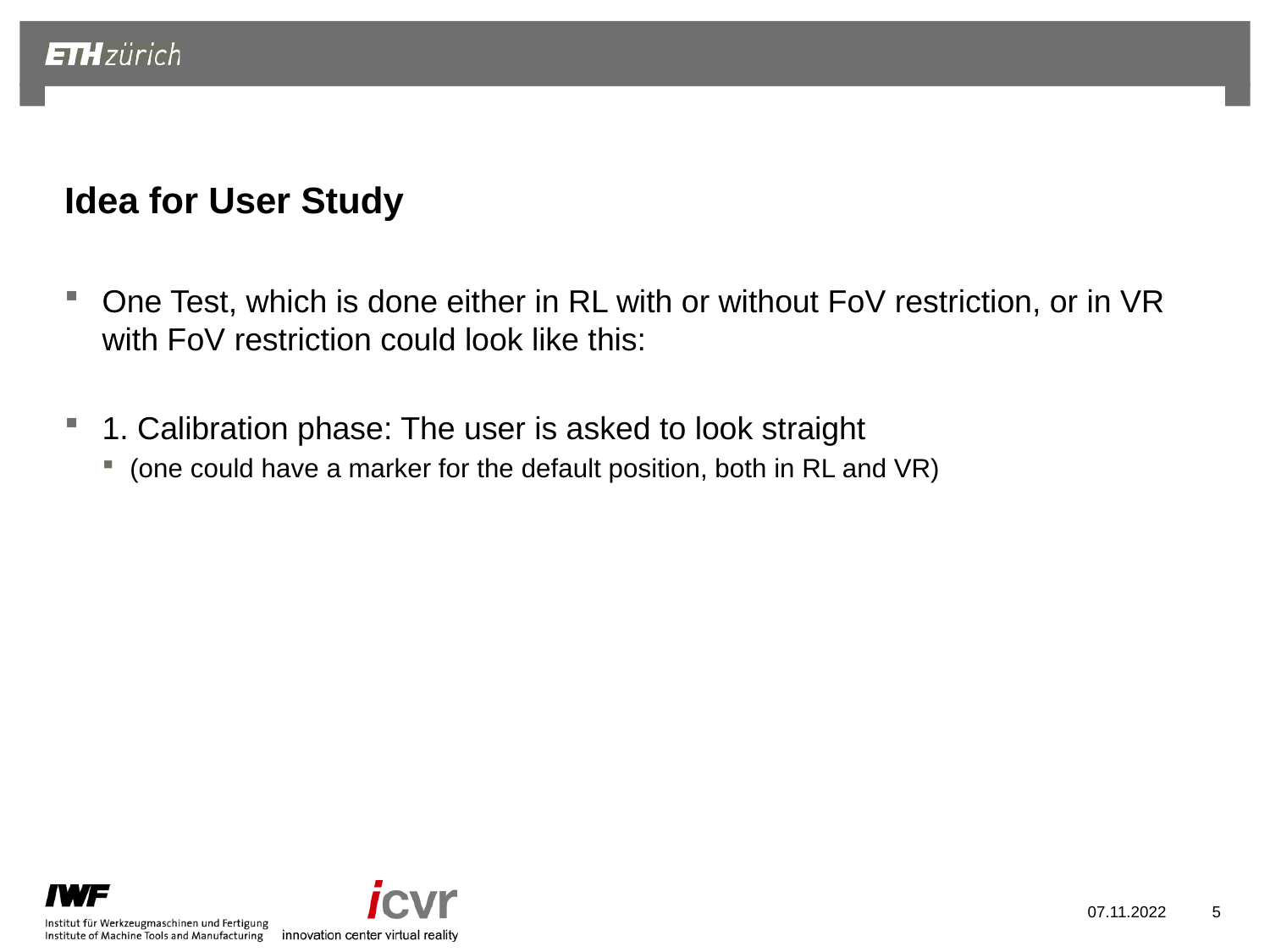

# Idea for User Study
One Test, which is done either in RL with or without FoV restriction, or in VR with FoV restriction could look like this:

1. Calibration phase: The user is asked to look straight
(one could have a marker for the default position, both in RL and VR)
07.11.2022
5